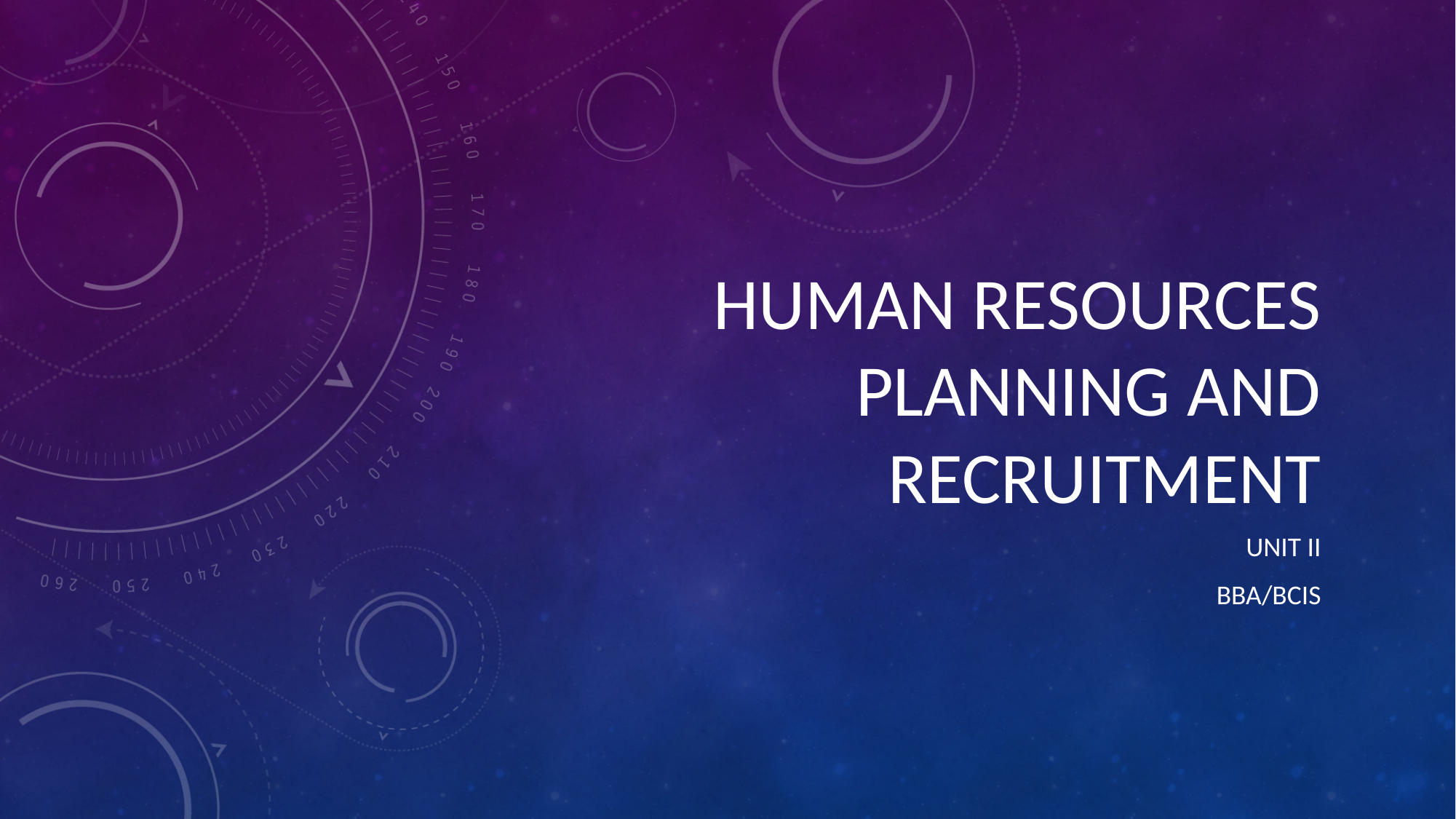

# human resources planning and recruitment
Unit II
BBA/BCIS